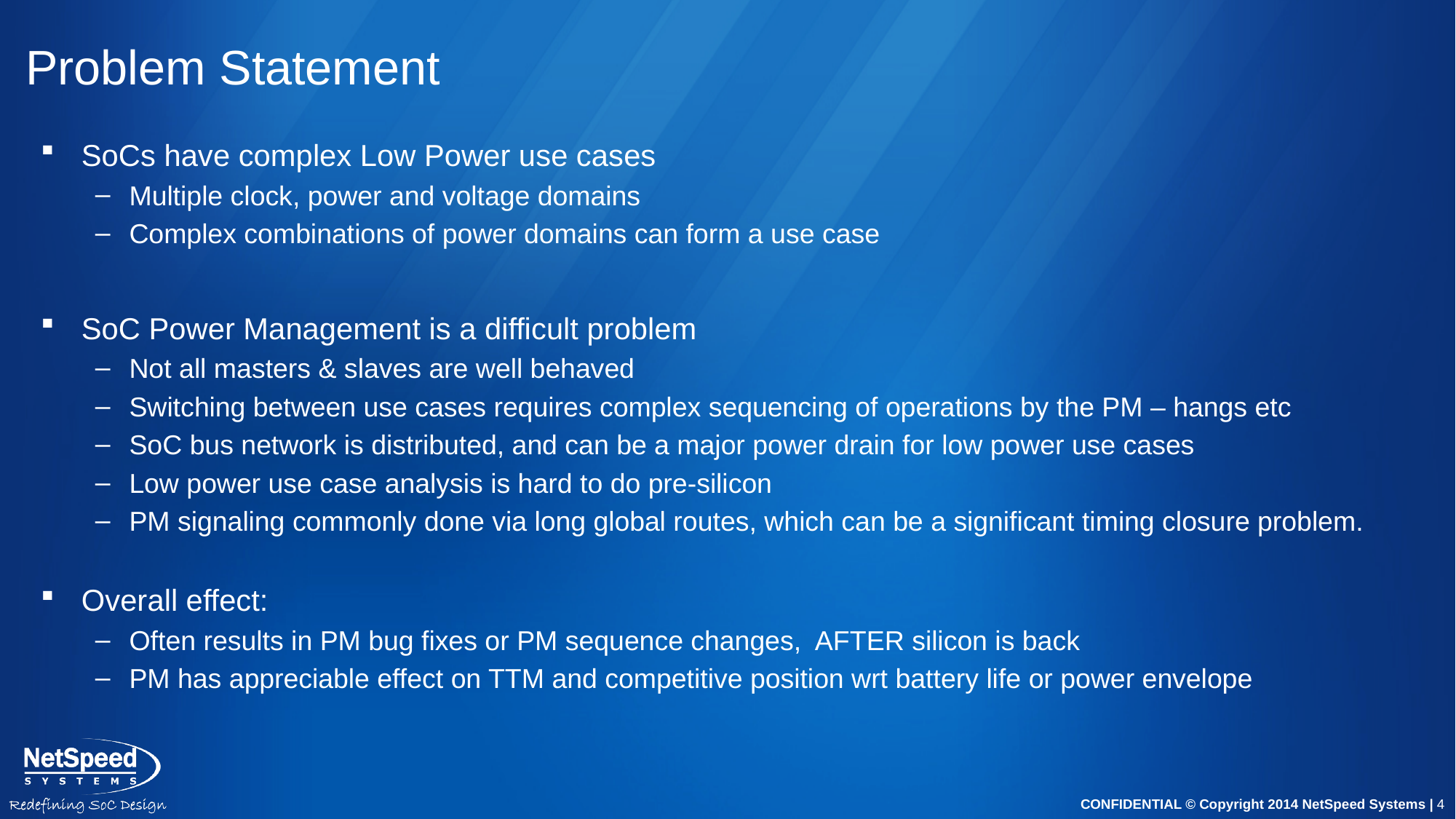

# Problem Statement
SoCs have complex Low Power use cases
Multiple clock, power and voltage domains
Complex combinations of power domains can form a use case

SoC Power Management is a difficult problem
Not all masters & slaves are well behaved
Switching between use cases requires complex sequencing of operations by the PM – hangs etc
SoC bus network is distributed, and can be a major power drain for low power use cases
Low power use case analysis is hard to do pre-silicon
PM signaling commonly done via long global routes, which can be a significant timing closure problem.

Overall effect:
Often results in PM bug fixes or PM sequence changes,  AFTER silicon is back
PM has appreciable effect on TTM and competitive position wrt battery life or power envelope